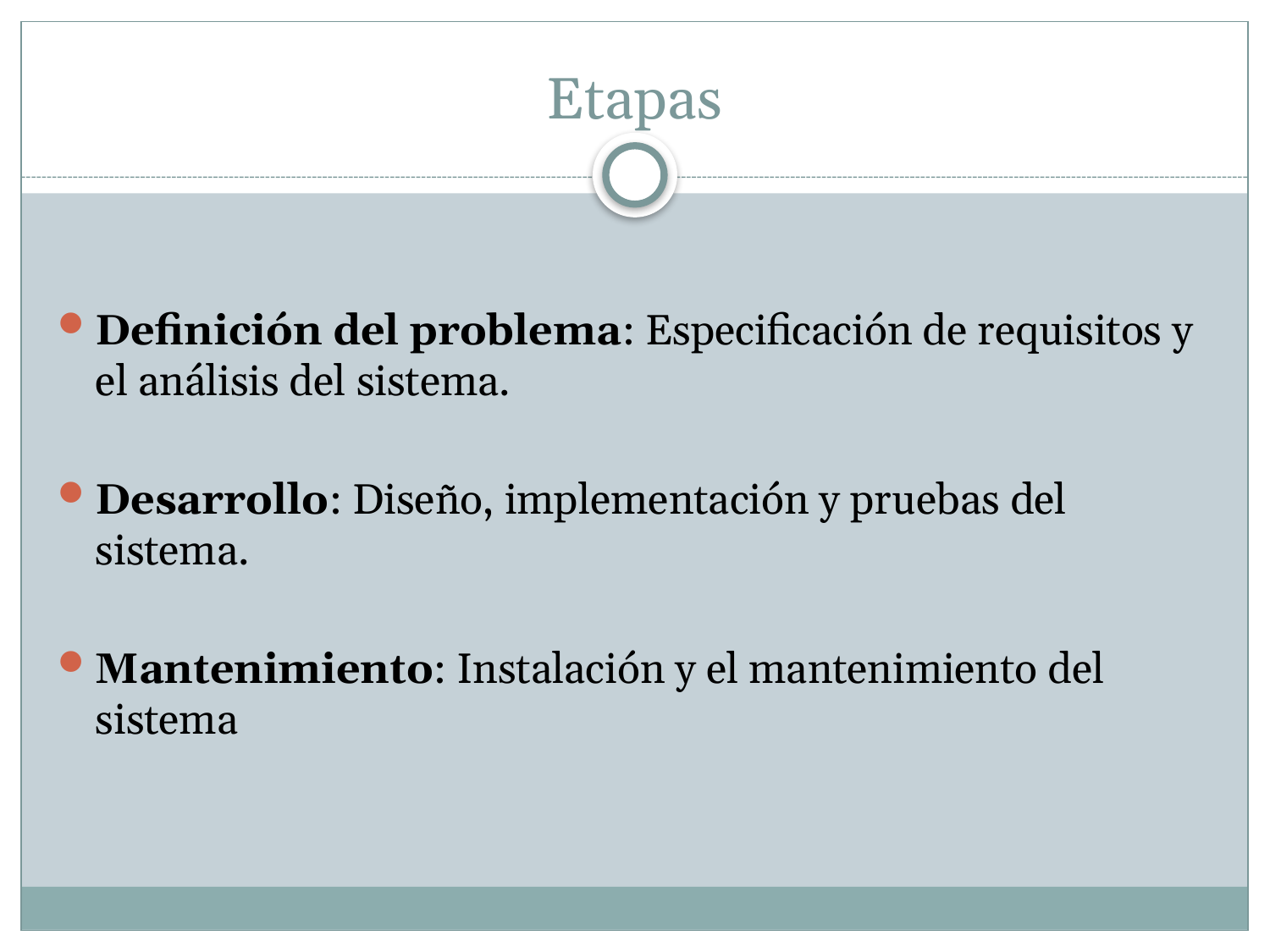

# Etapas
Definición del problema: Especificación de requisitos y el análisis del sistema.

Desarrollo: Diseño, implementación y pruebas del sistema.

Mantenimiento: Instalación y el mantenimiento del sistema